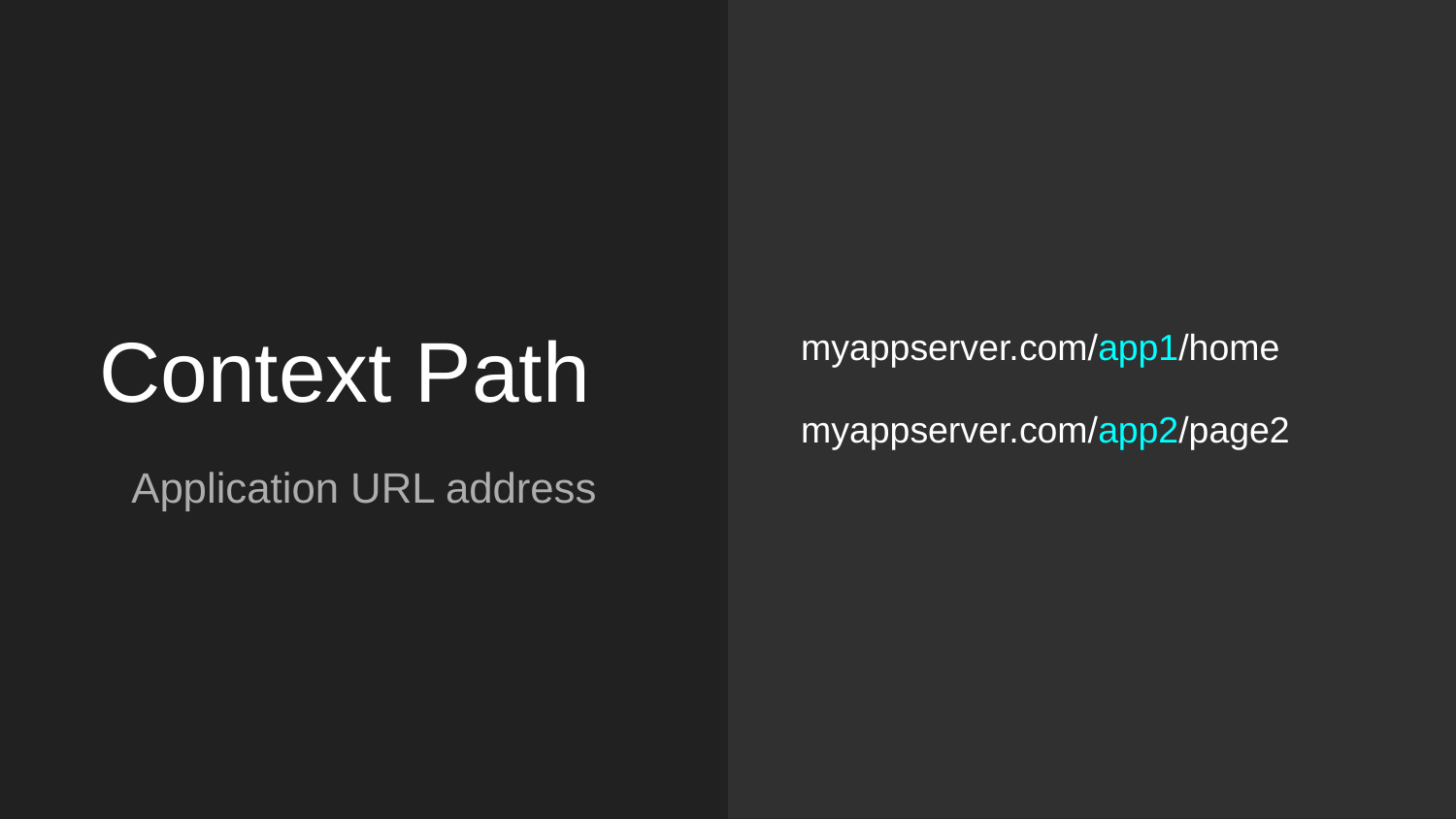

myappserver.com/app1/home
myappserver.com/app2/page2

# Context Path
Application URL address